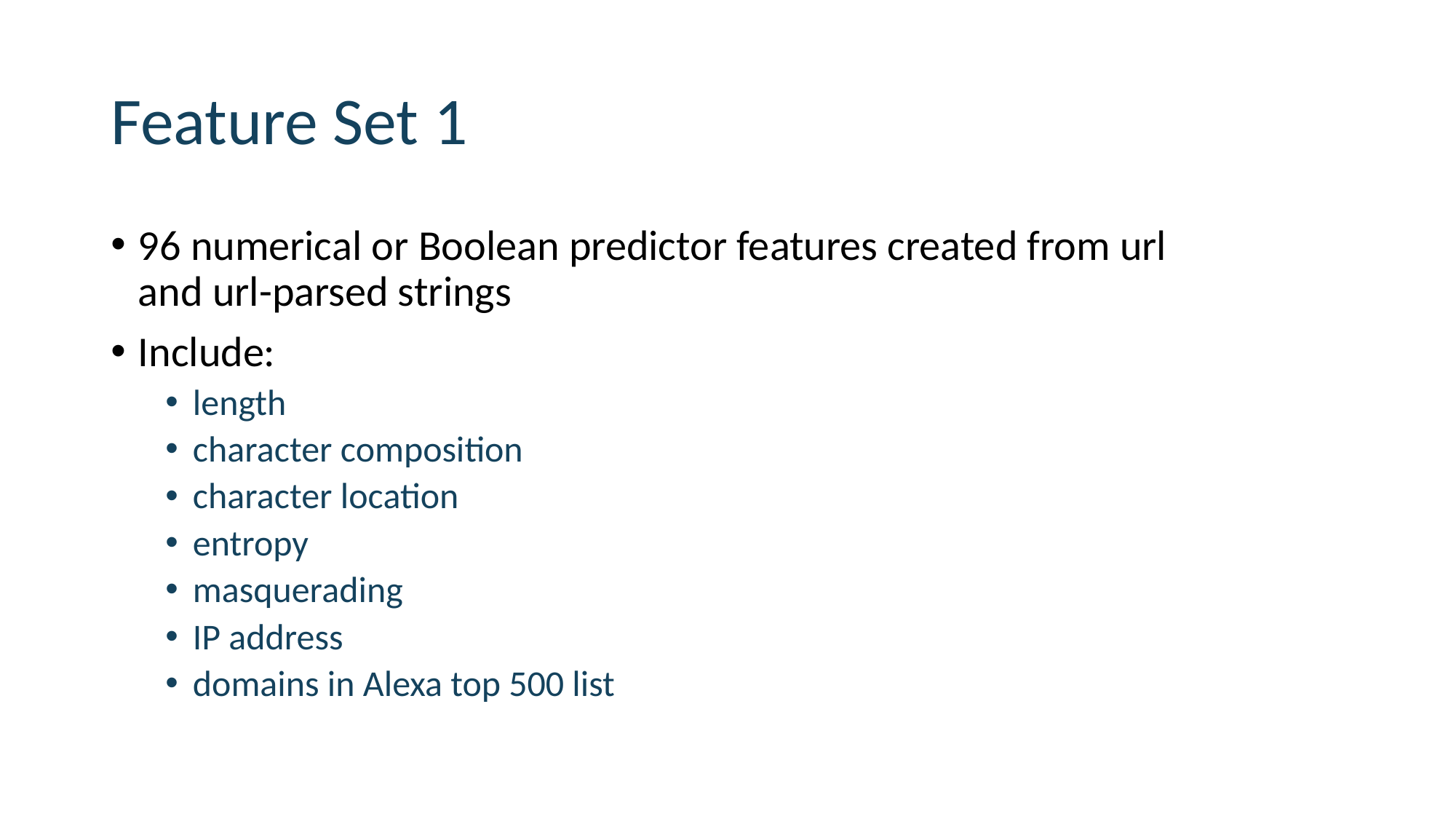

# Feature Set 1
96 numerical or Boolean predictor features created from url             and url-parsed strings
Include:
length
character composition
character location
entropy
masquerading
IP address
domains in Alexa top 500 list